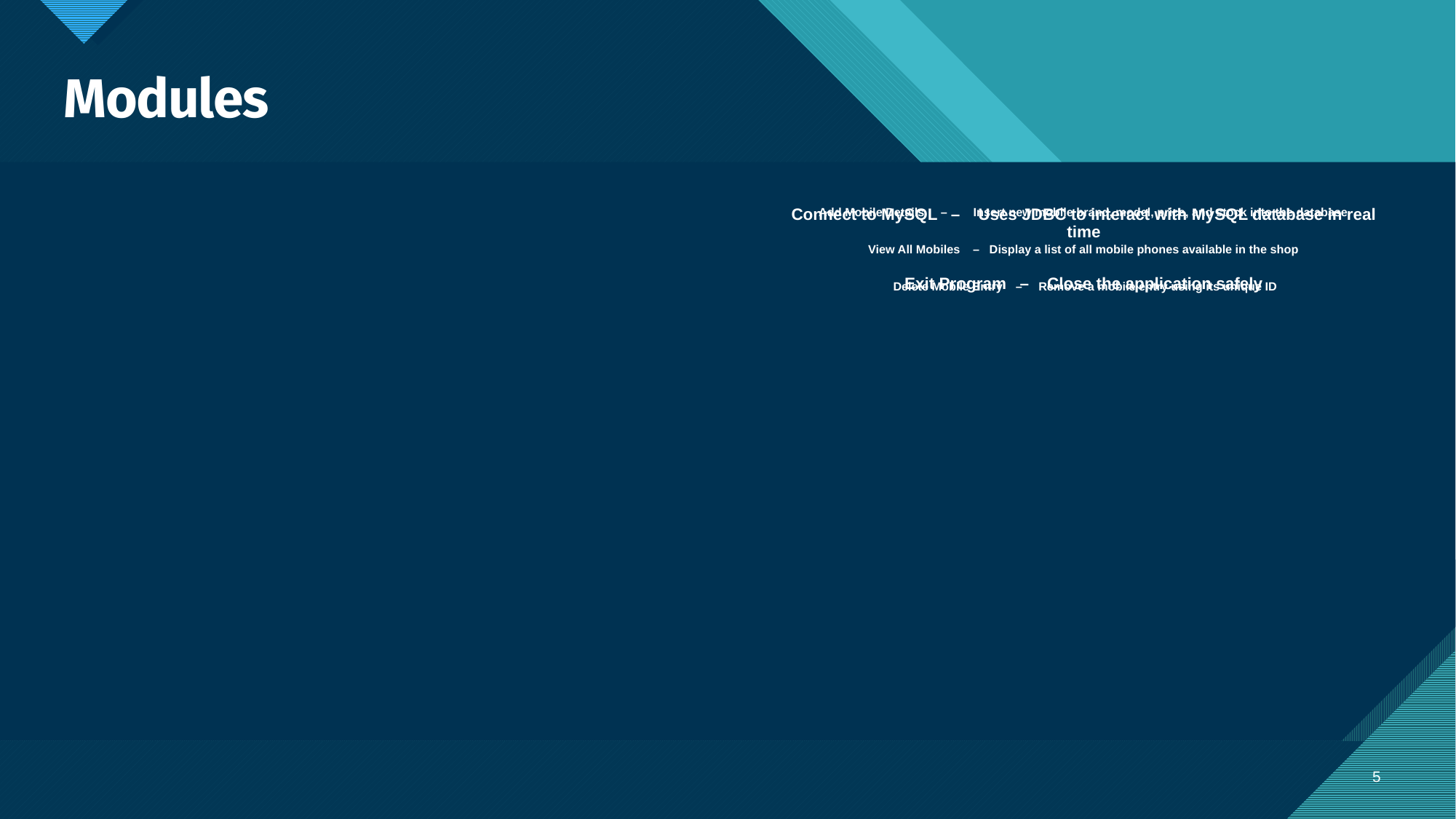

# Modules
Add Mobile Details     –        Insert new mobile brand, model, price, and stock into the database

View All Mobiles    –   Display a list of all mobile phones available in the shop

 Delete Mobile Entry    –     Remove a mobile entry using its unique ID

Connect to MySQL   –    Uses JDBC to interact with MySQL database in real time

Exit Program   –    Close the application safely

5